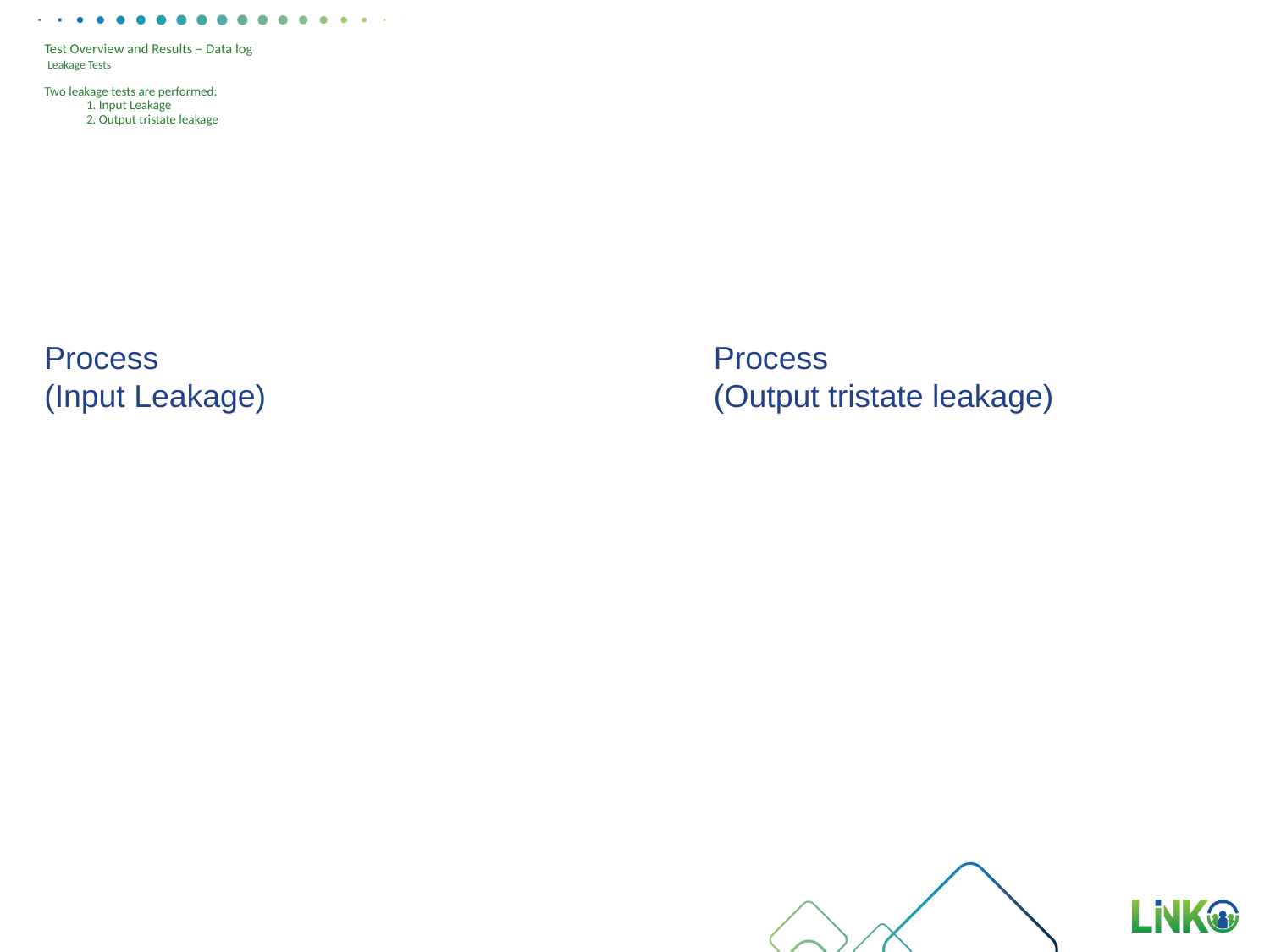

# Test Overview and Results – Data log Leakage Tests Two leakage tests are performed: 1. Input Leakage 2. Output tristate leakage
Process
(Output tristate leakage)
Process
(Input Leakage)